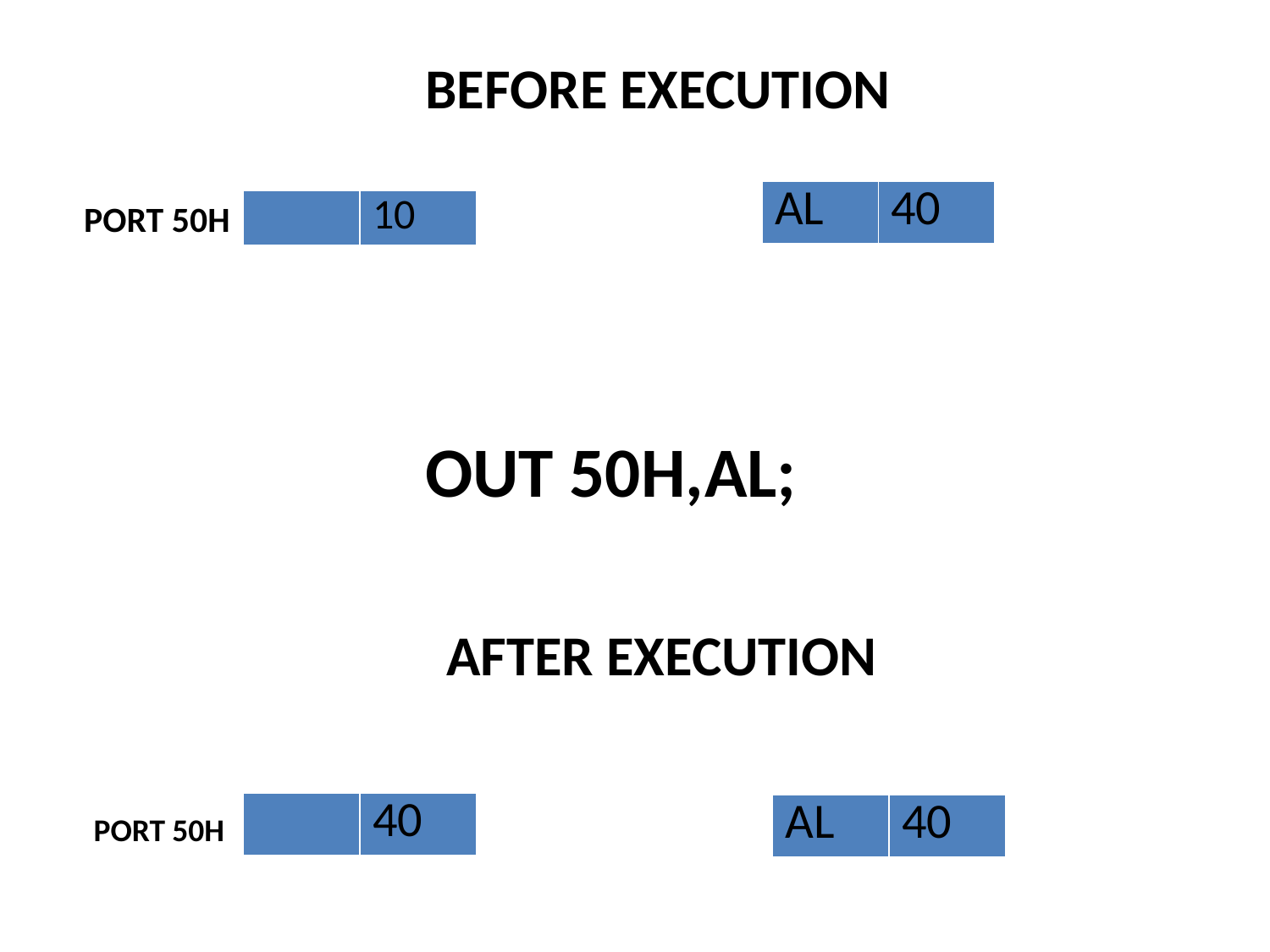

BEFORE EXECUTION
| AL | 40 |
| --- | --- |
 PORT 50H
|  | 10 |
| --- | --- |
OUT 50H,AL;
AFTER EXECUTION
|  | 40 |
| --- | --- |
| AL | 40 |
| --- | --- |
 PORT 50H